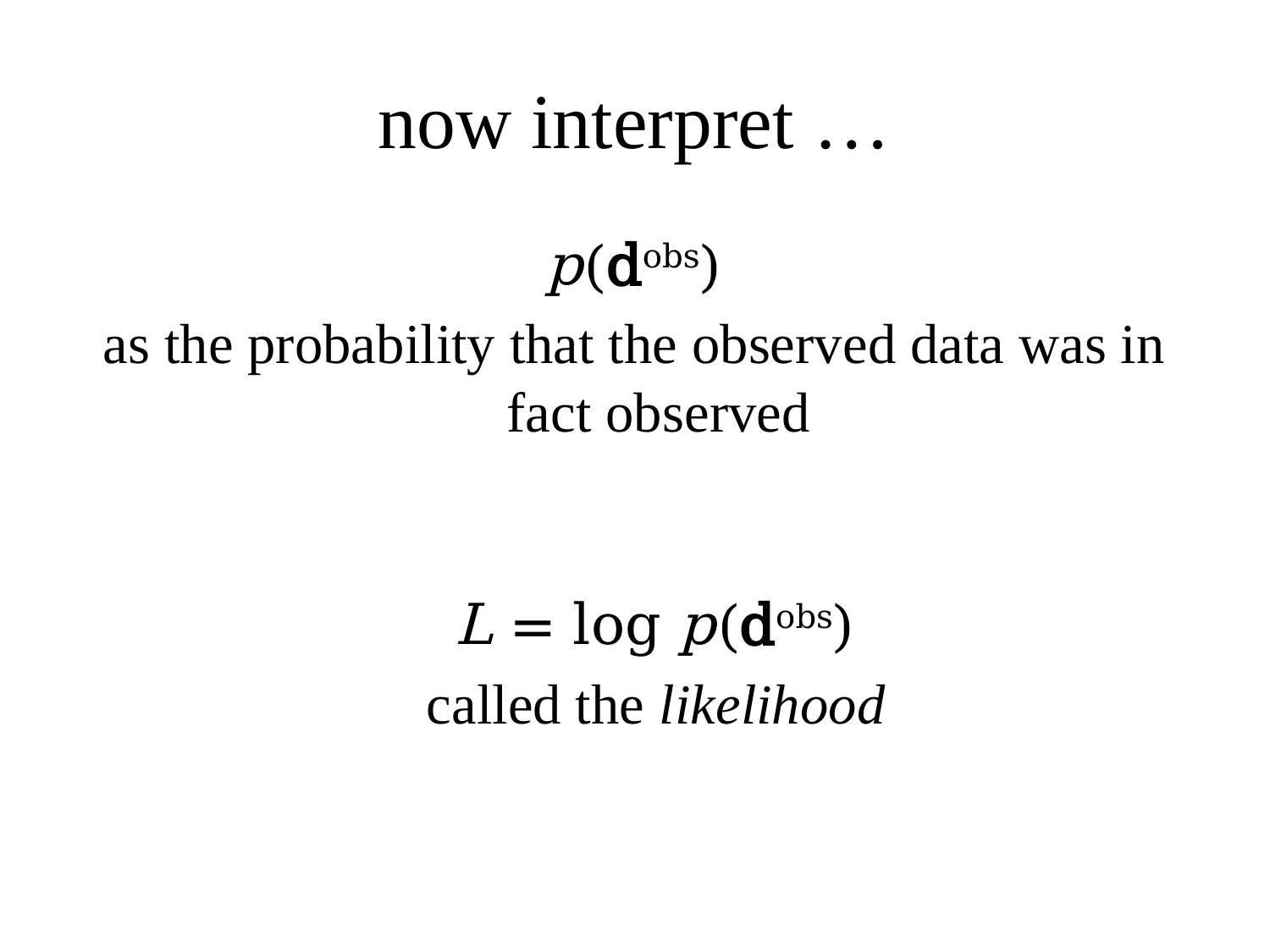

# now interpret …
p(dobs)
as the probability that the observed data was in fact observed
L = log p(dobs)
called the likelihood